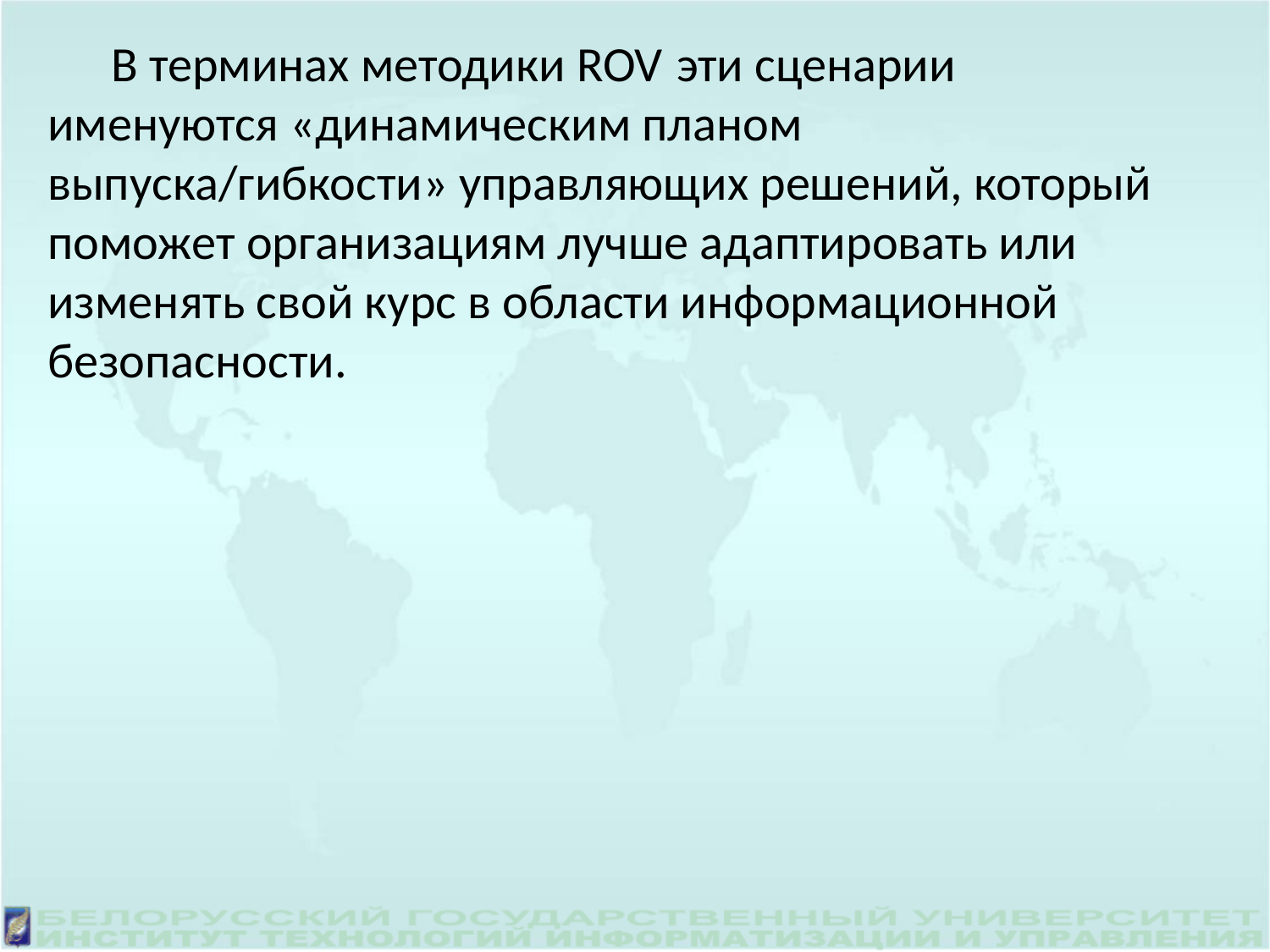

В терминах методики ROV эти сценарии именуются «динамическим планом выпуска/гибкости» управляющих решений, который поможет организациям лучше адаптировать или изменять свой курс в области информационной безопасности.